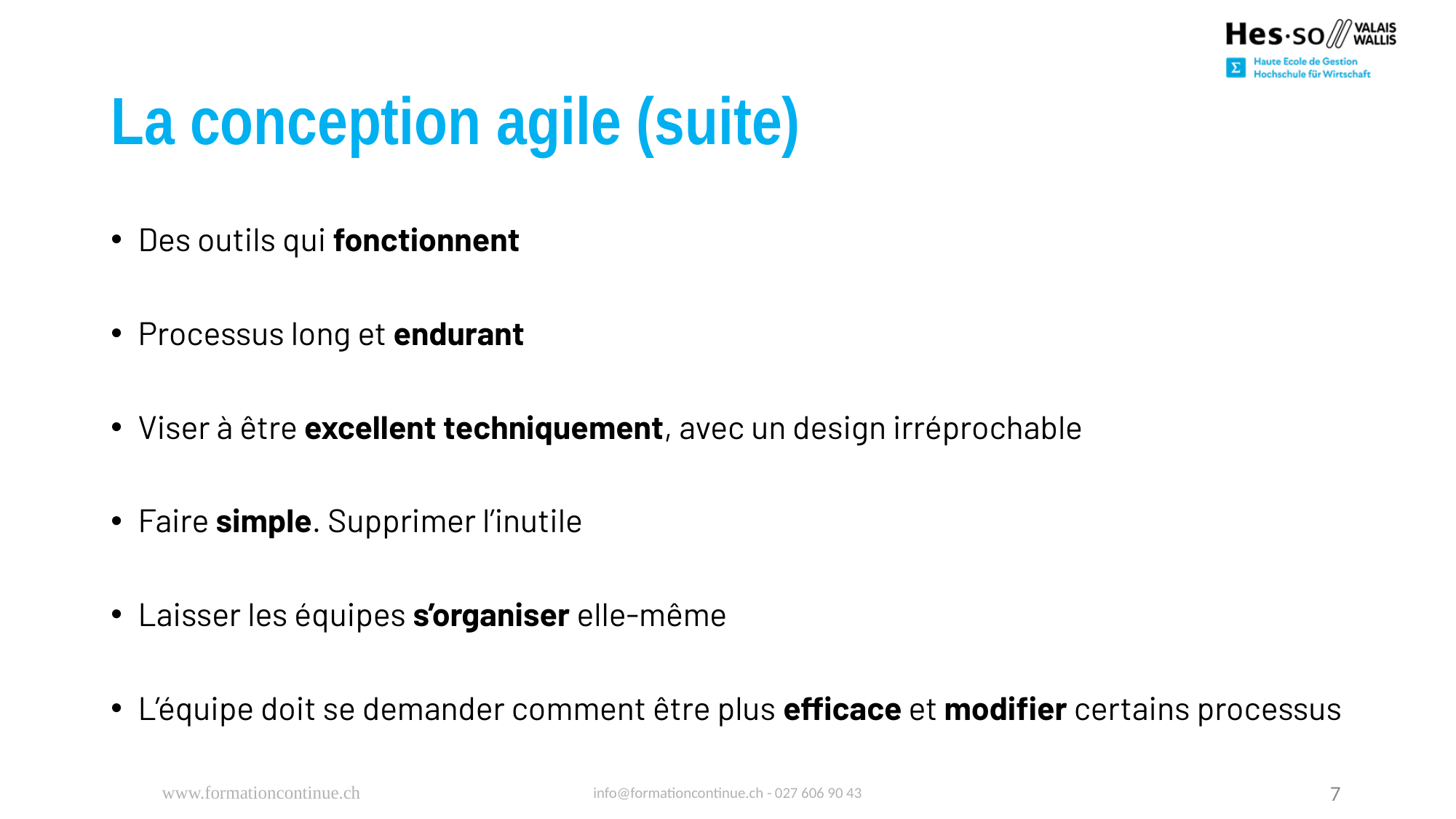

# La conception agile (suite)
Des outils qui fonctionnent

Processus long et endurant

Viser à être excellent techniquement, avec un design irréprochable

Faire simple. Supprimer l’inutile

Laisser les équipes s’organiser elle-même

L’équipe doit se demander comment être plus efficace et modifier certains processus
www.formationcontinue.ch
info@formationcontinue.ch - 027 606 90 43
7